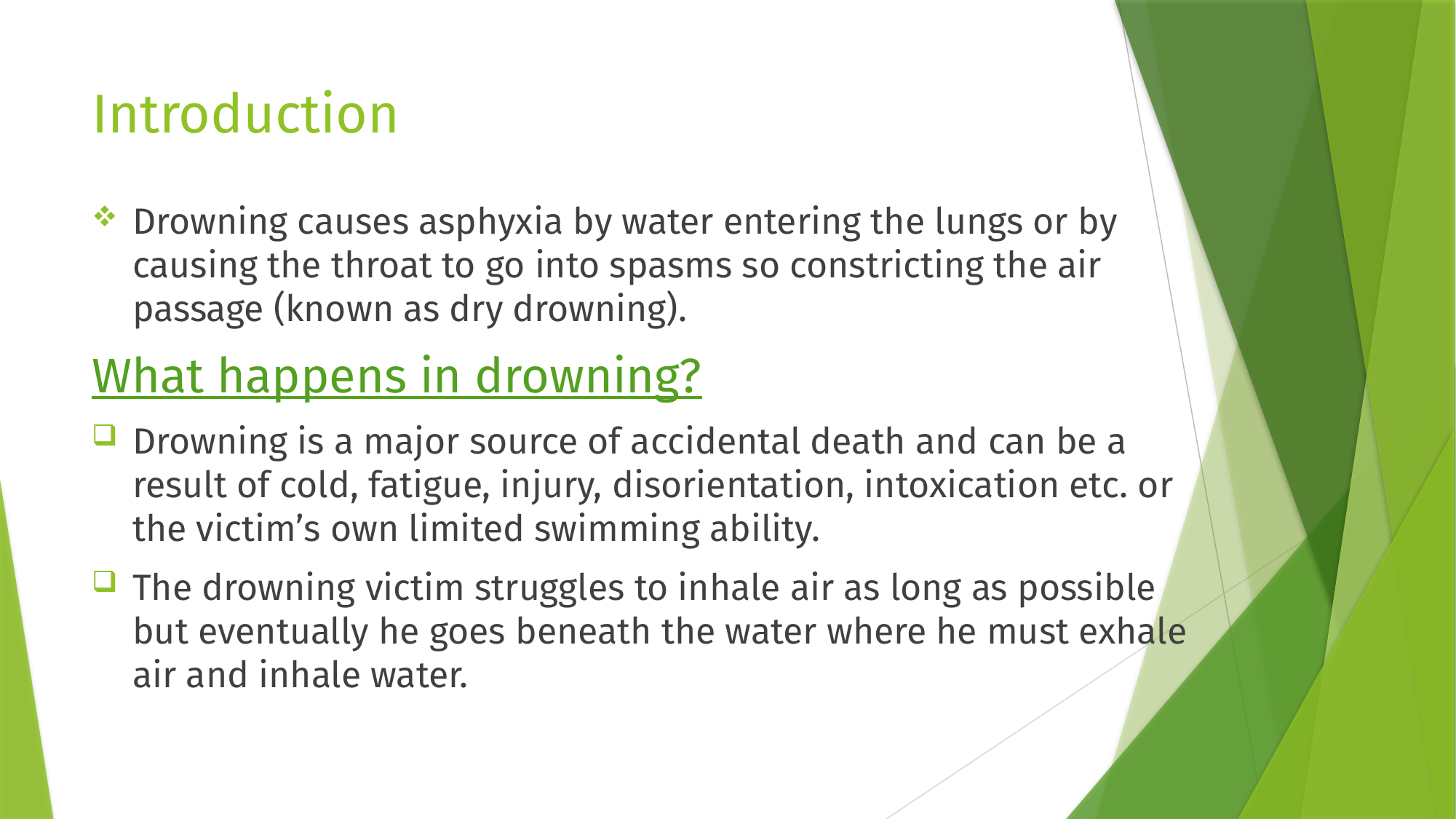

# Introduction
Drowning causes asphyxia by water entering the lungs or by causing the throat to go into spasms so constricting the air passage (known as dry drowning).
What happens in drowning?
Drowning is a major source of accidental death and can be a result of cold, fatigue, injury, disorientation, intoxication etc. or the victim’s own limited swimming ability.
The drowning victim struggles to inhale air as long as possible but eventually he goes beneath the water where he must exhale air and inhale water.